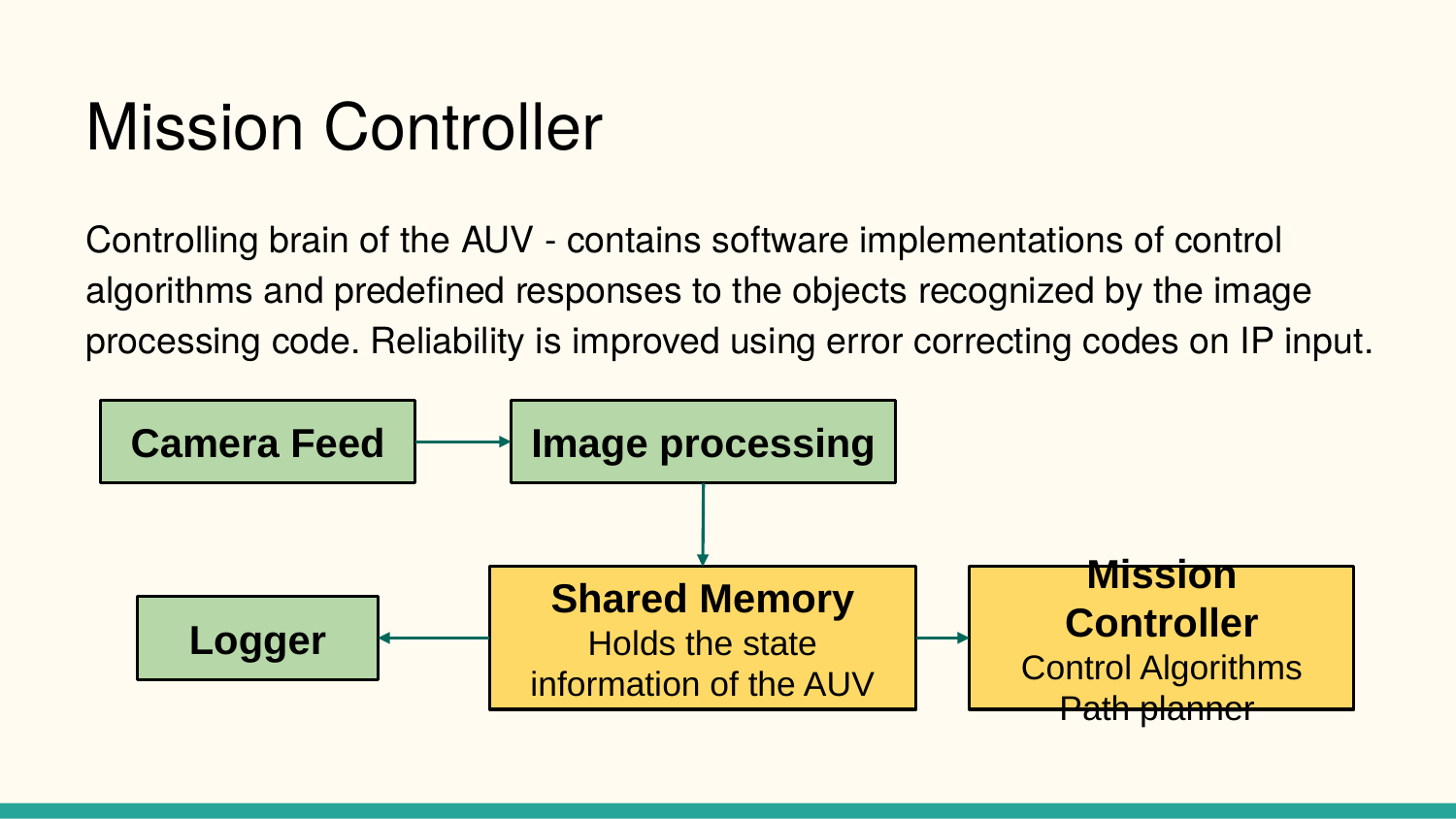

# Mission Controller
Controlling brain of the AUV - contains software implementations of control algorithms and predefined responses to the objects recognized by the image processing code. Reliability is improved using error correcting codes on IP input.
Camera Feed
Image processing
Shared Memory
Holds the state information of the AUV
Mission Controller
Control Algorithms
Path planner
Logger